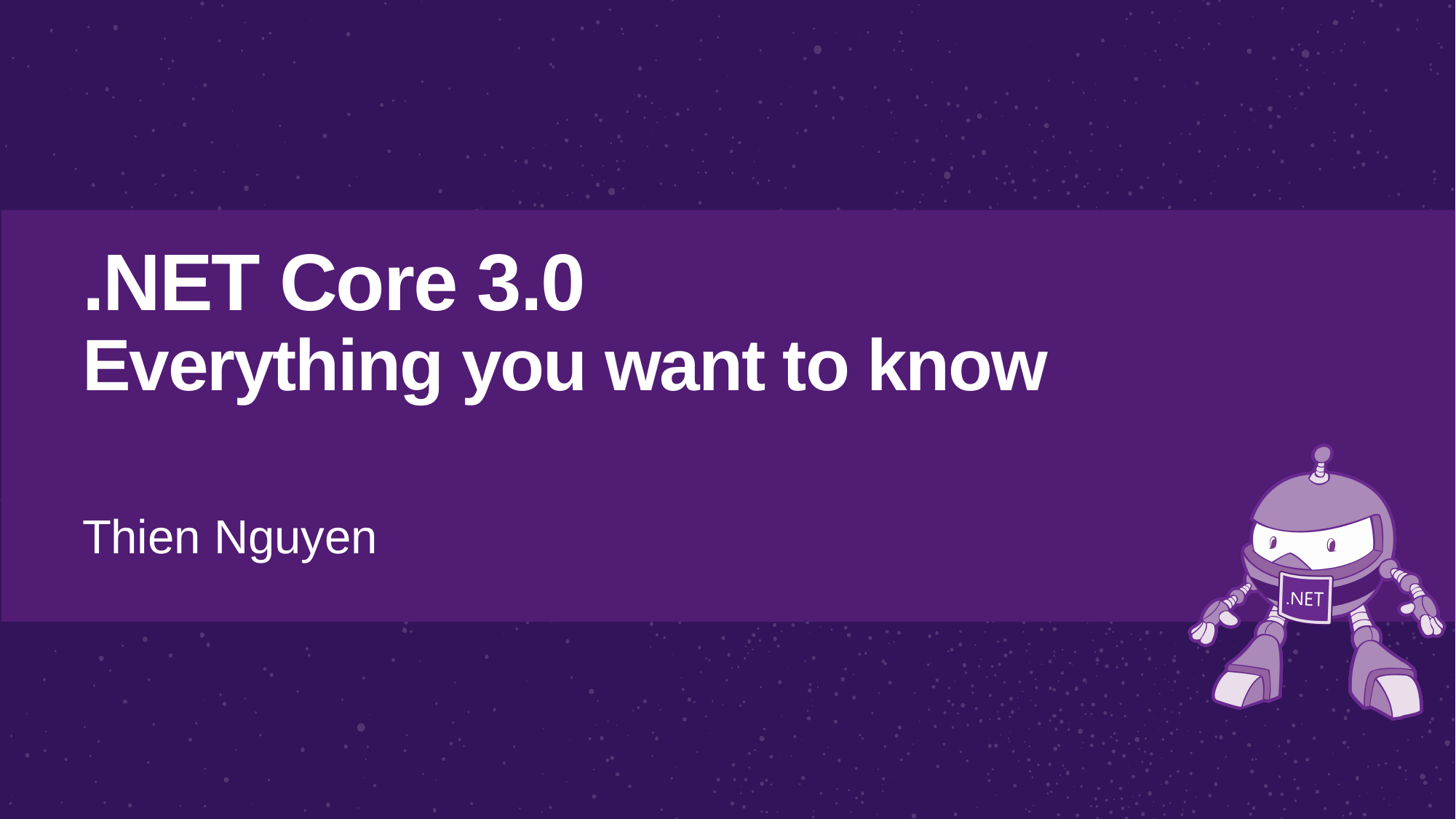

# .NET Core 3.0 Everything you want to know
Thien Nguyen